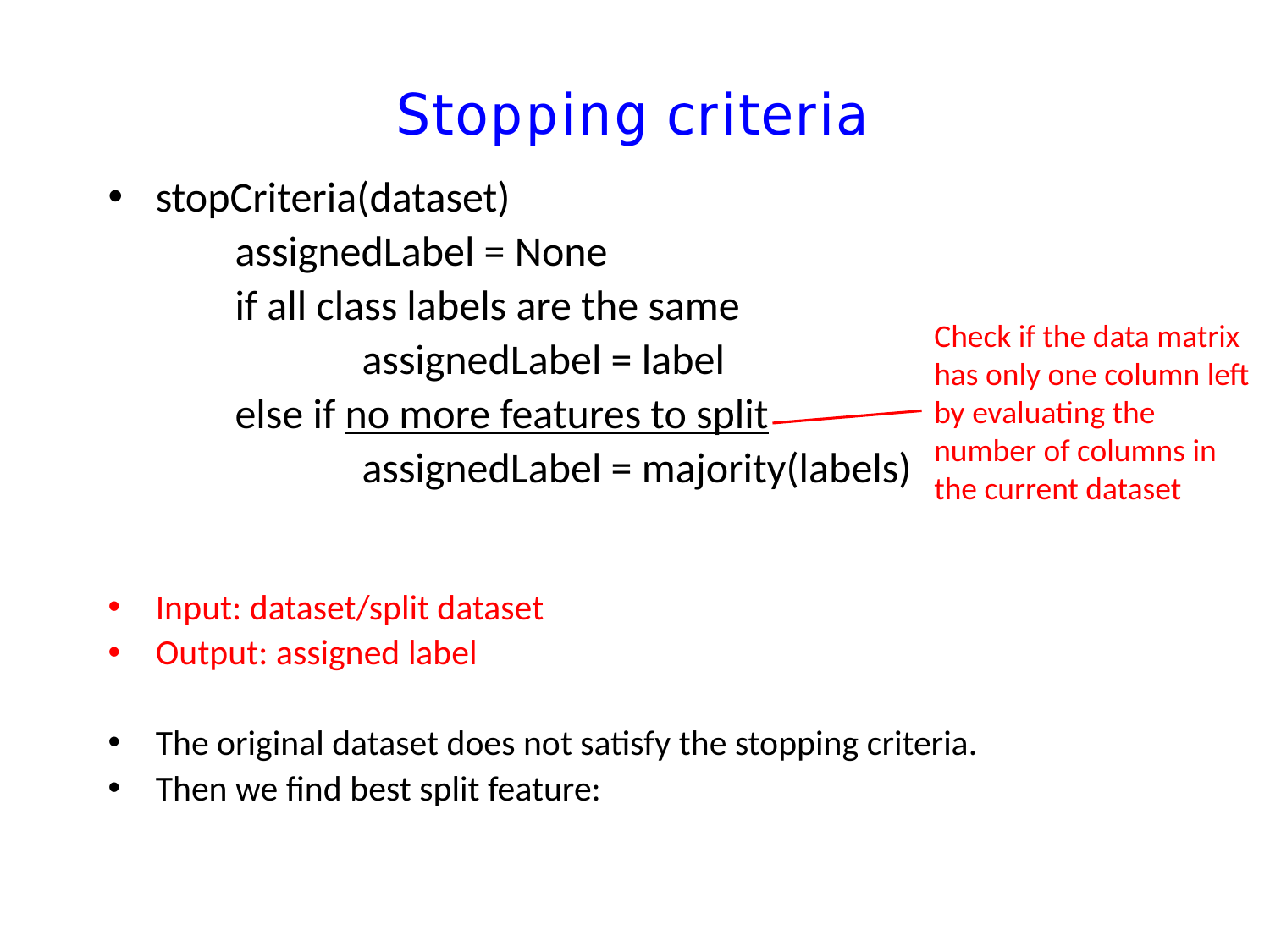

# Stopping criteria
stopCriteria(dataset)
	assignedLabel = None
	if all class labels are the same
		assignedLabel = label
	else if no more features to split
		assignedLabel = majority(labels)

Input: dataset/split dataset
Output: assigned label

The original dataset does not satisfy the stopping criteria.
Then we find best split feature:
Check if the data matrix has only one column left by evaluating the number of columns in the current dataset